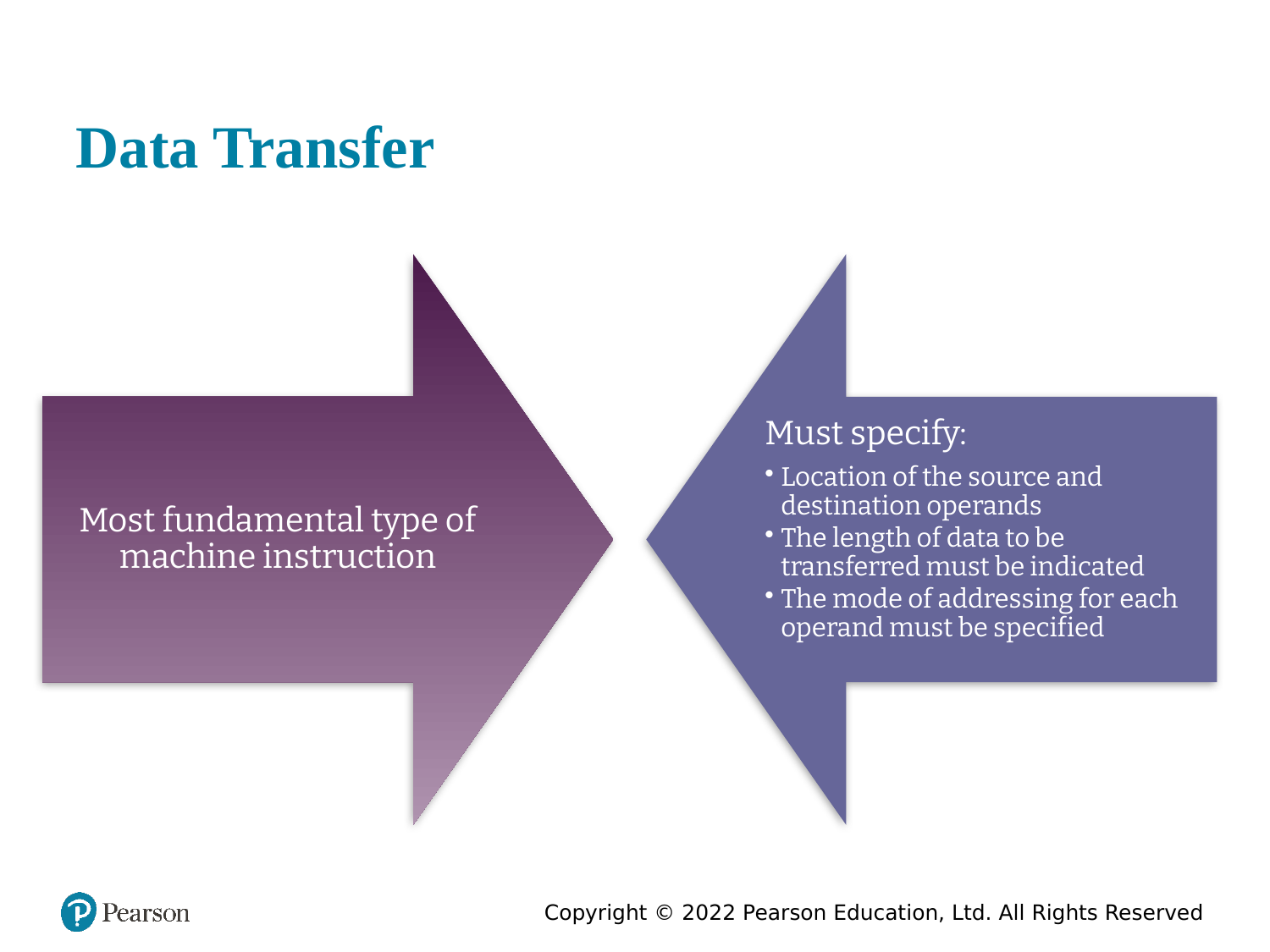

# Data Transfer
Most fundamental type of machine instruction
Must specify:
Location of the source and destination operands
The length of data to be transferred must be indicated
The mode of addressing for each operand must be specified